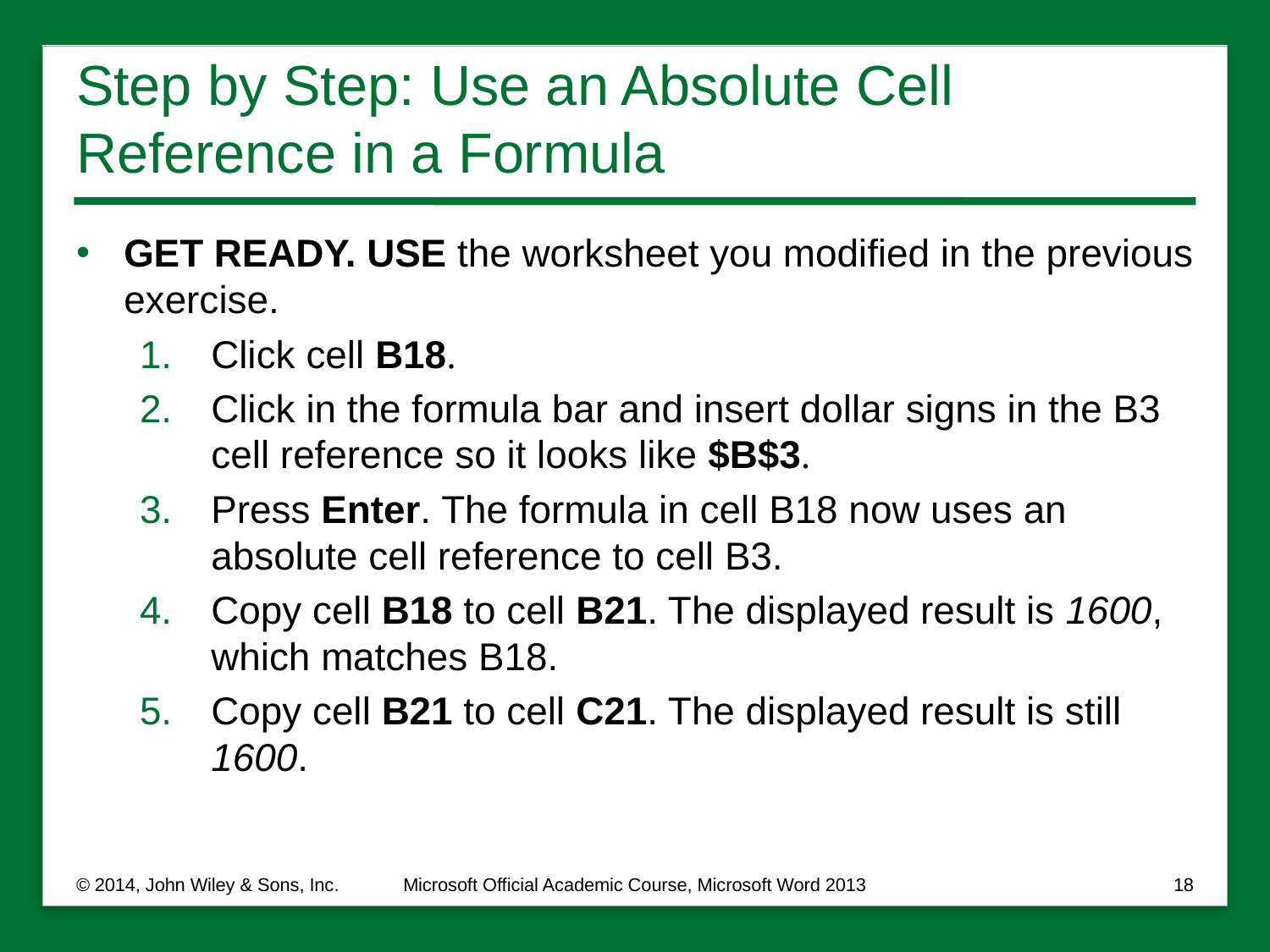

# Step by Step: Use an Absolute Cell Reference in a Formula
GET READY. USE the worksheet you modified in the previous exercise.
Click cell B18.
Click in the formula bar and insert dollar signs in the B3 cell reference so it looks like $B$3.
Press Enter. The formula in cell B18 now uses an absolute cell reference to cell B3.
Copy cell B18 to cell B21. The displayed result is 1600, which matches B18.
Copy cell B21 to cell C21. The displayed result is still 1600.

© 2014, John Wiley & Sons, Inc.
Microsoft Official Academic Course, Microsoft Word 2013
18